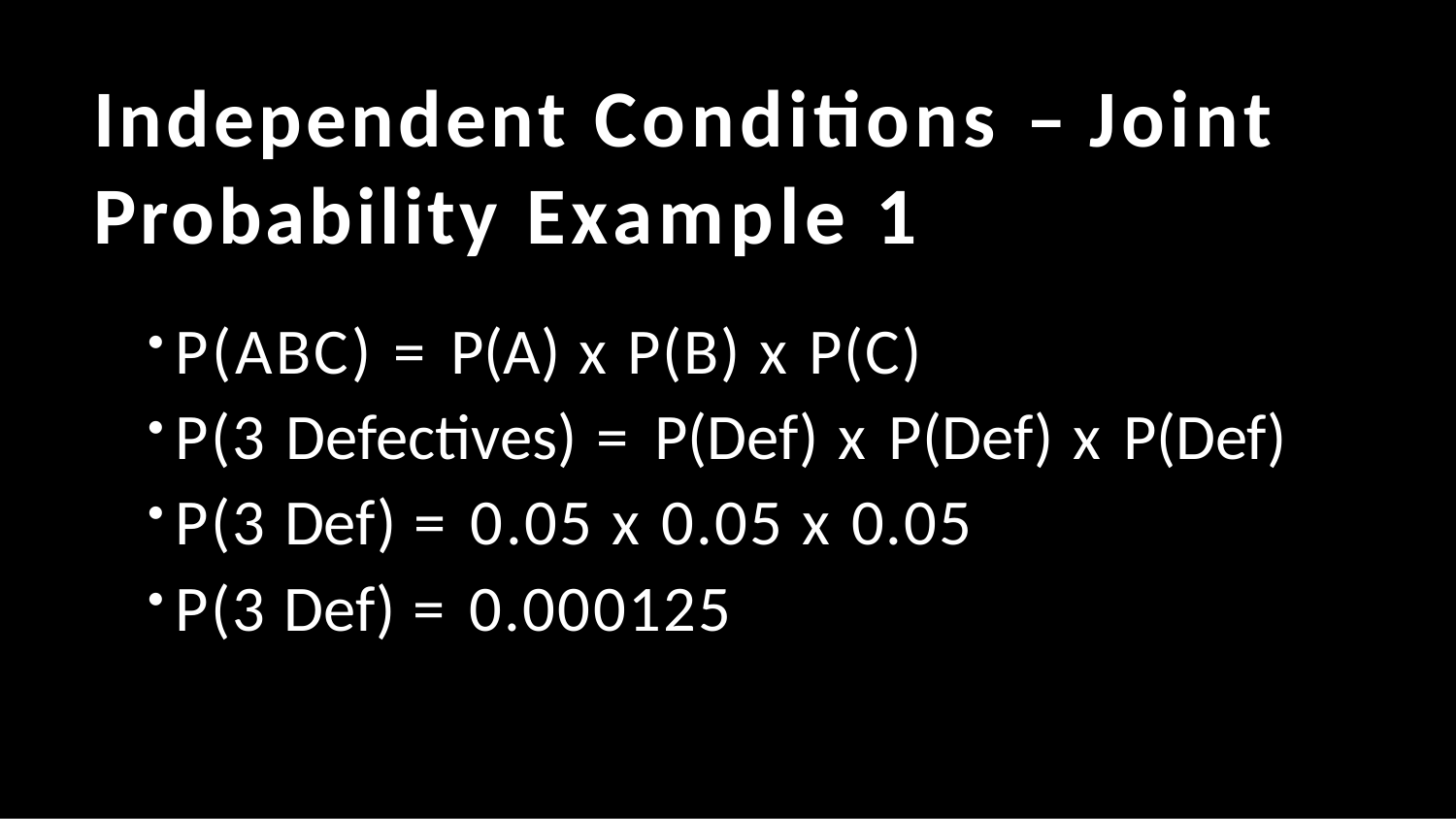

# Independent Conditions – Joint Probability Example 1
P(ABC) = P(A) x P(B) x P(C)
P(3 Defectives) = P(Def) x P(Def) x P(Def)
P(3 Def) = 0.05 x 0.05 x 0.05
P(3 Def) = 0.000125